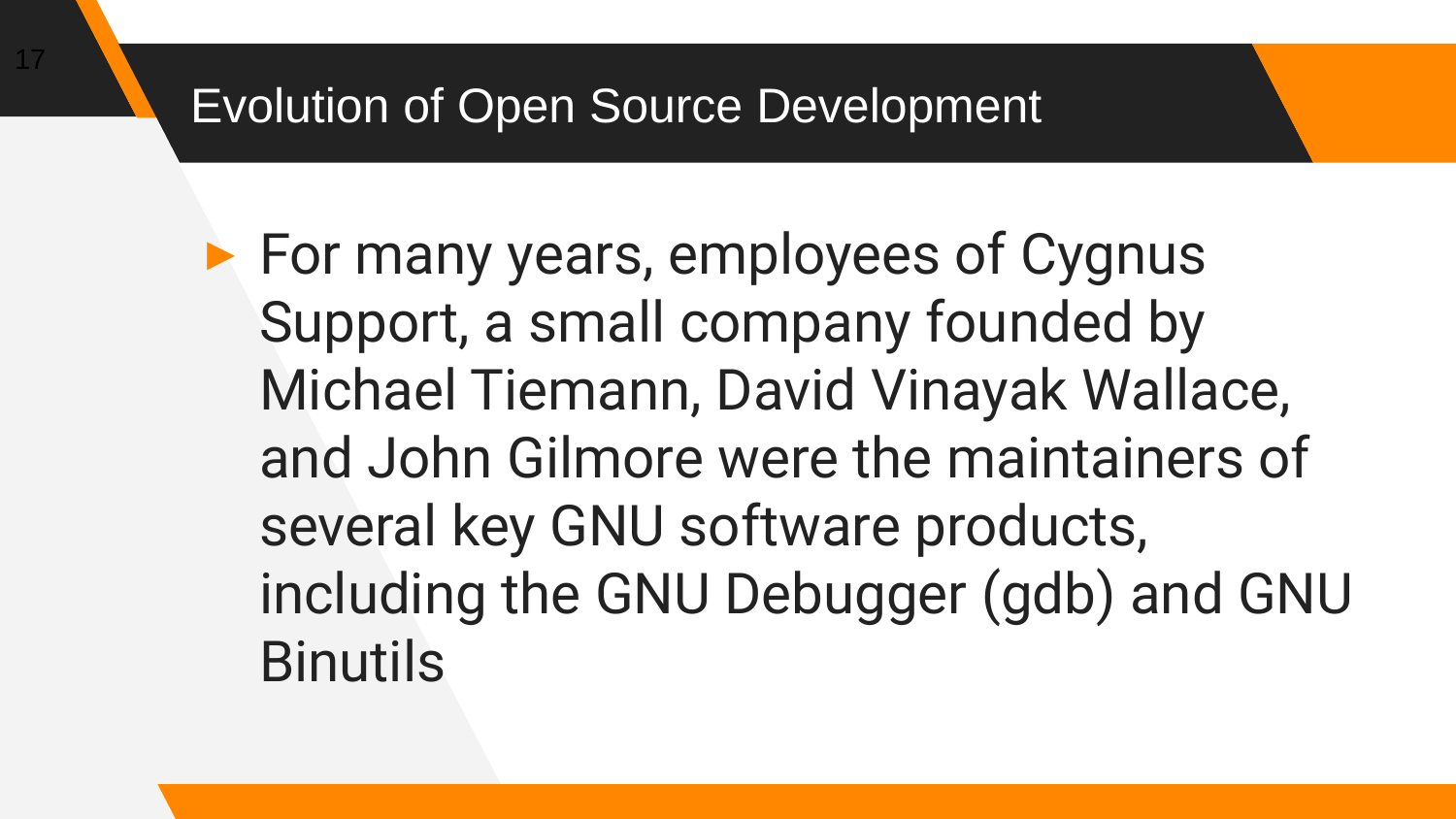

17
# Evolution of Open Source Development
For many years, employees of Cygnus Support, a small company founded by Michael Tiemann, David Vinayak Wallace, and John Gilmore were the maintainers of several key GNU software products, including the GNU Debugger (gdb) and GNU Binutils